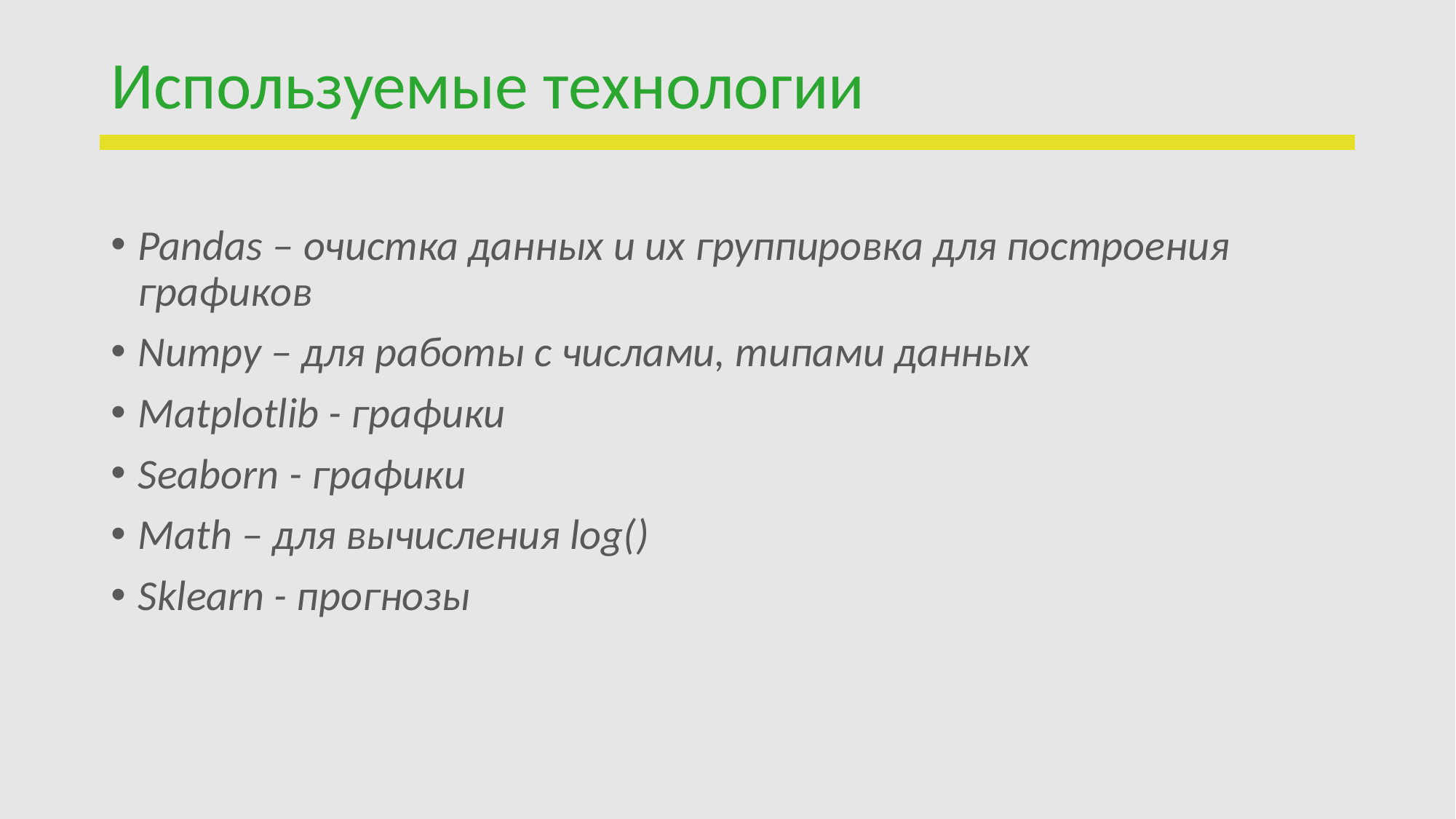

# Используемые технологии
Pandas – очистка данных и их группировка для построения графиков
Numpy – для работы с числами, типами данных
Matplotlib - графики
Seaborn - графики
Math – для вычисления log()
Sklearn - прогнозы